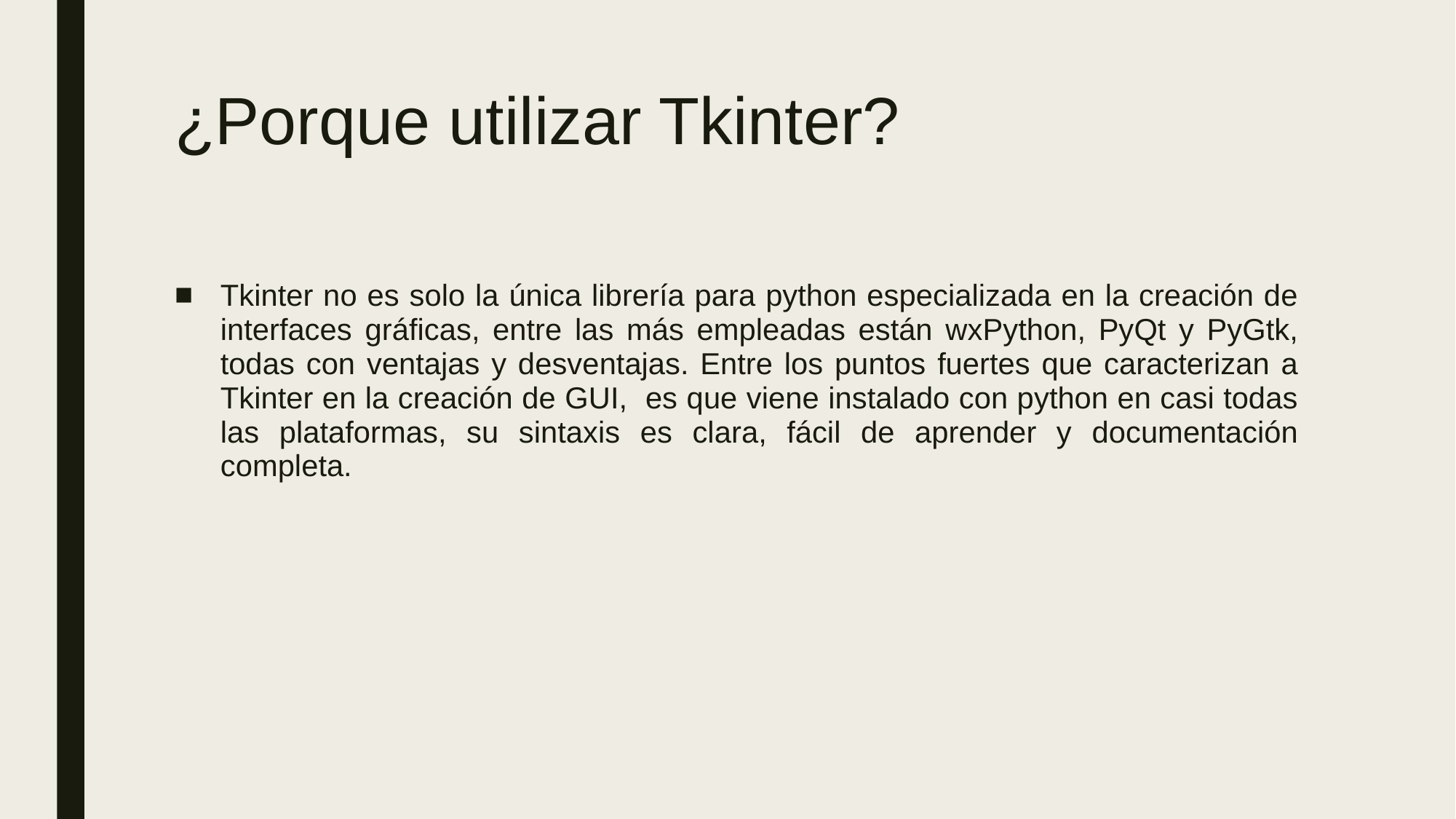

# ¿Porque utilizar Tkinter?
Tkinter no es solo la única librería para python especializada en la creación de interfaces gráficas, entre las más empleadas están wxPython, PyQt y PyGtk, todas con ventajas y desventajas. Entre los puntos fuertes que caracterizan a Tkinter en la creación de GUI,  es que viene instalado con python en casi todas las plataformas, su sintaxis es clara, fácil de aprender y documentación completa.